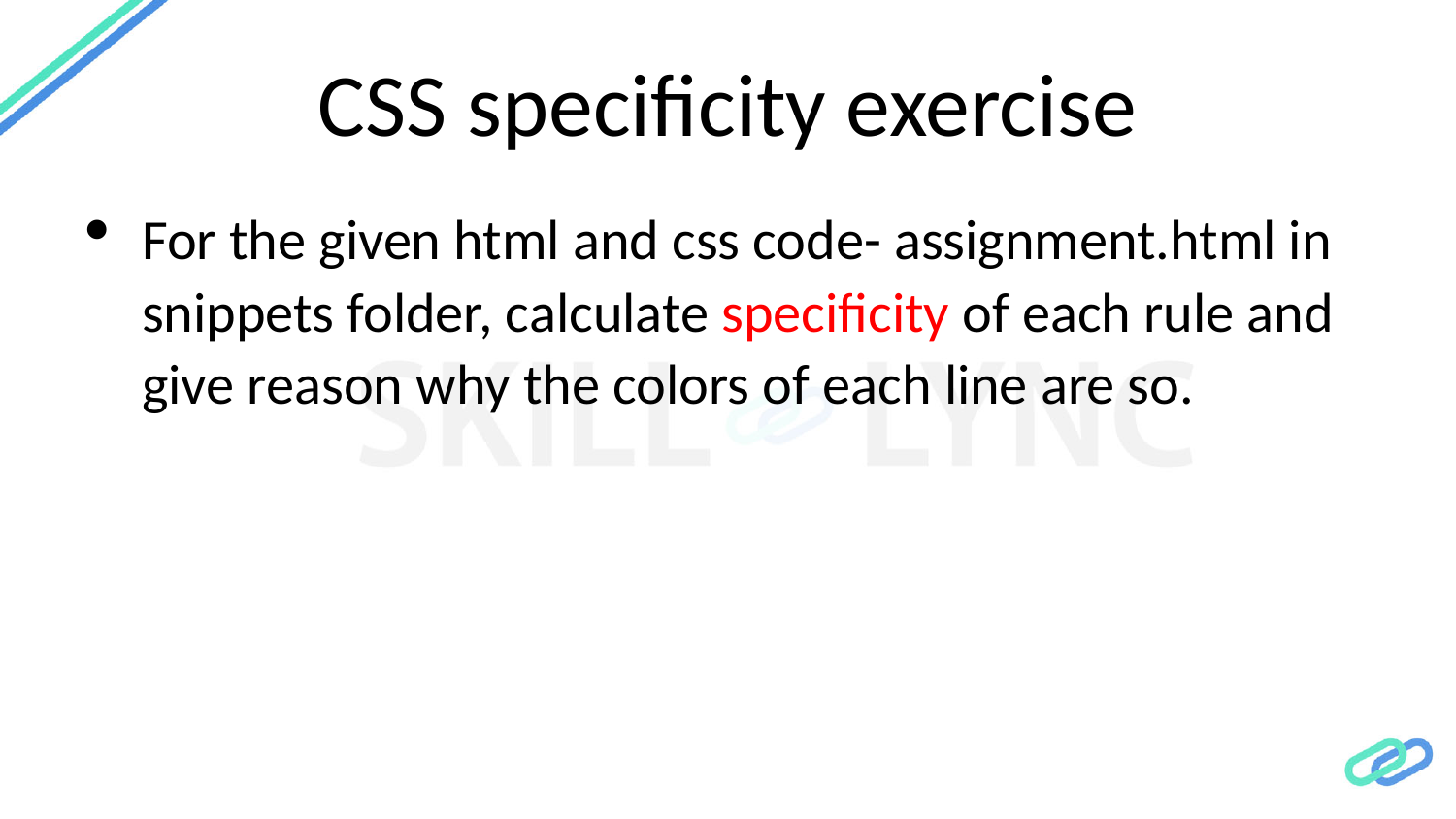

# CSS specificity exercise
For the given html and css code- assignment.html in snippets folder, calculate specificity of each rule and give reason why the colors of each line are so.